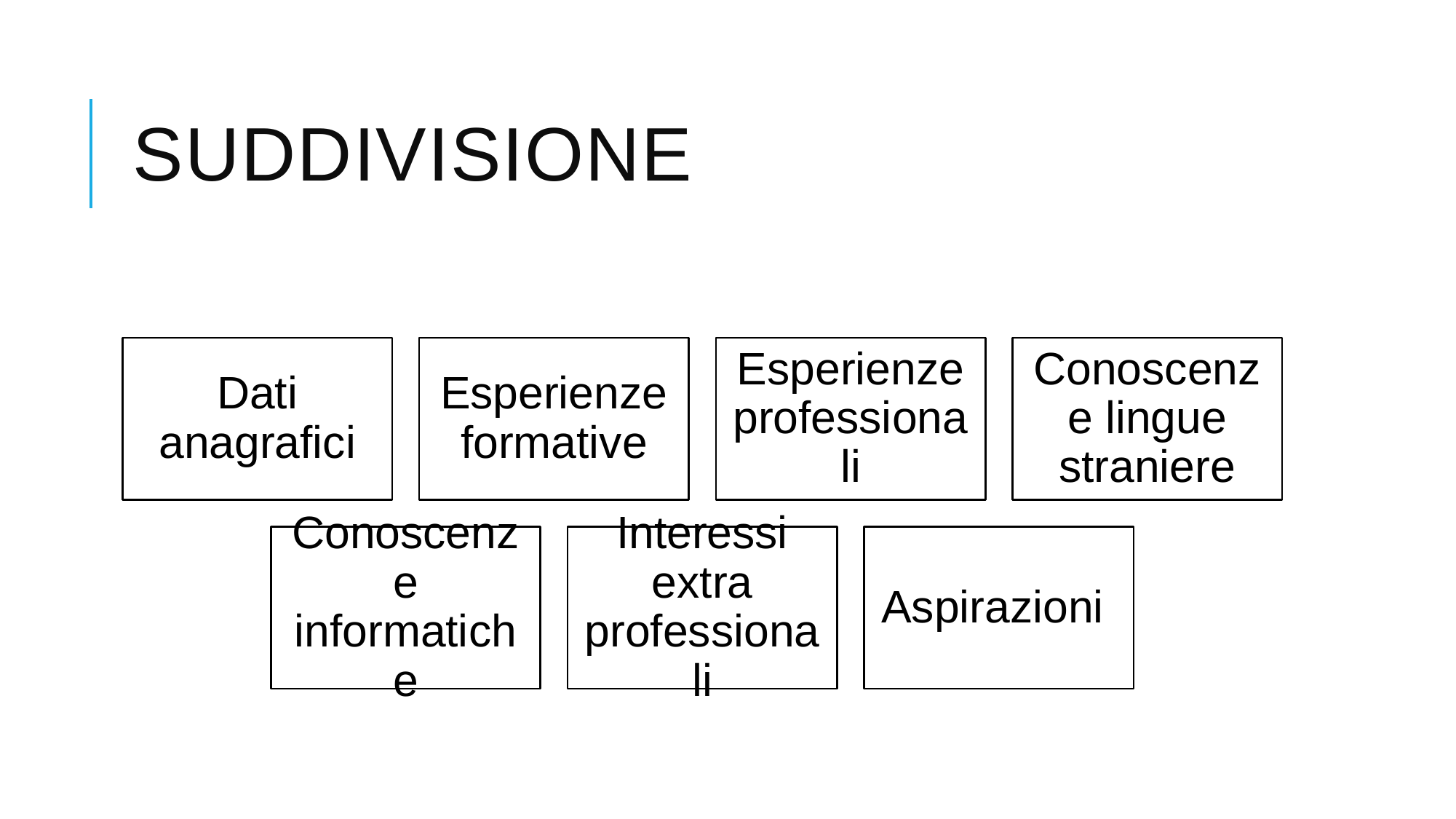

# suddivisione
Dati anagrafici
Esperienze formative
Esperienze professionali
Conoscenze lingue straniere
Conoscenze informatiche
Interessi extra professionali
Aspirazioni